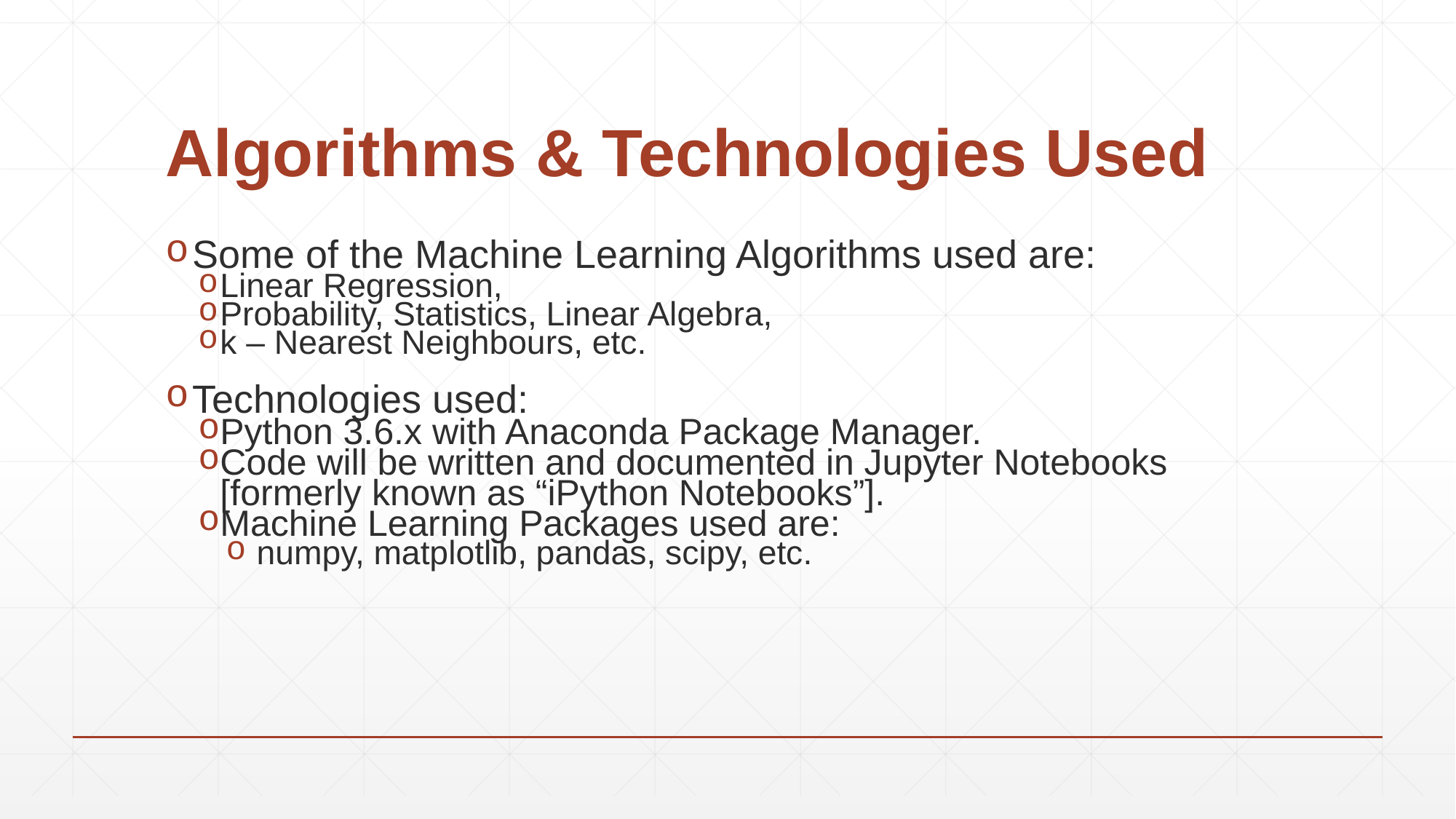

# Algorithms & Technologies Used
Some of the Machine Learning Algorithms used are:
Linear Regression,
Probability, Statistics, Linear Algebra,
k – Nearest Neighbours, etc.
Technologies used:
Python 3.6.x with Anaconda Package Manager.
Code will be written and documented in Jupyter Notebooks [formerly known as “iPython Notebooks”].
Machine Learning Packages used are:
 numpy, matplotlib, pandas, scipy, etc.